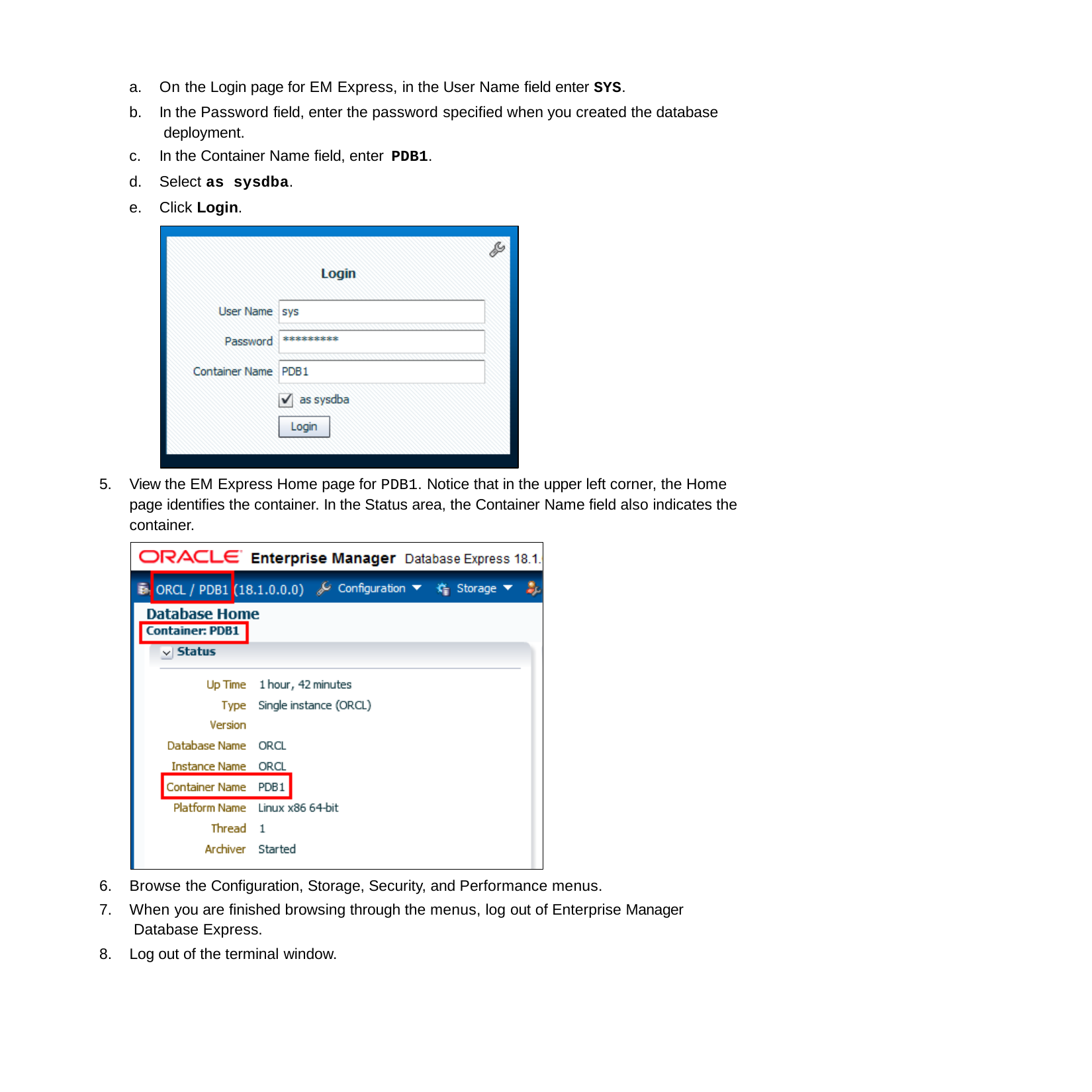

On the Login page for EM Express, in the User Name field enter SYS.
In the Password field, enter the password specified when you created the database  deployment.
In the Container Name field, enter PDB1.
Select as sysdba.
Click Login.

5.	View the EM Express Home page for PDB1. Notice that in the upper left corner, the Home  page identifies the container. In the Status area, the Container Name field also indicates the  container.

Browse the Configuration, Storage, Security, and Performance menus.
When you are finished browsing through the menus, log out of Enterprise Manager  Database Express.
Log out of the terminal window.